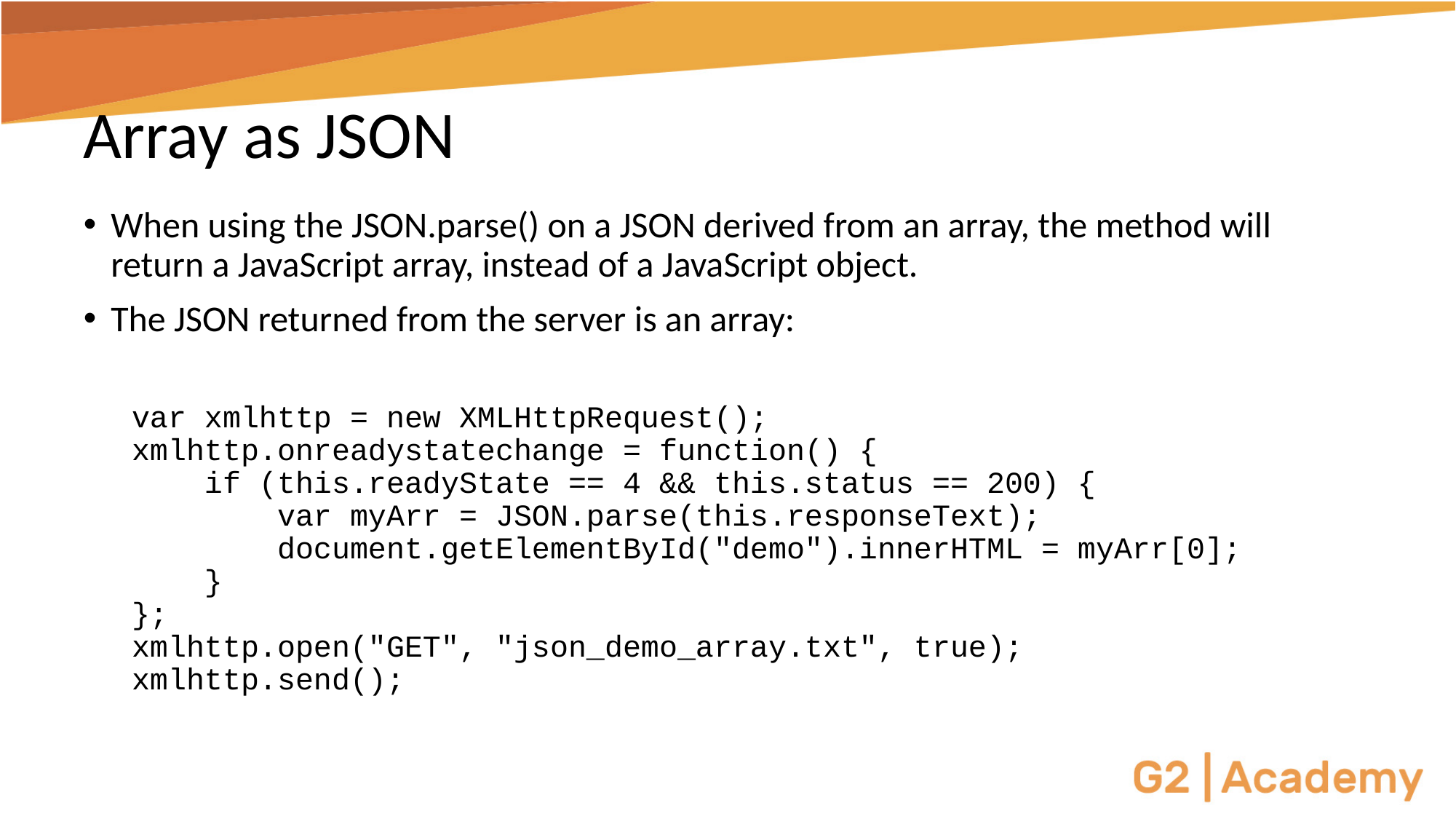

# Array as JSON
When using the JSON.parse() on a JSON derived from an array, the method will return a JavaScript array, instead of a JavaScript object.
The JSON returned from the server is an array:

var xmlhttp = new XMLHttpRequest();
xmlhttp.onreadystatechange = function() {
    if (this.readyState == 4 && this.status == 200) {
        var myArr = JSON.parse(this.responseText);
        document.getElementById("demo").innerHTML = myArr[0];
    }
};
xmlhttp.open("GET", "json_demo_array.txt", true);
xmlhttp.send();